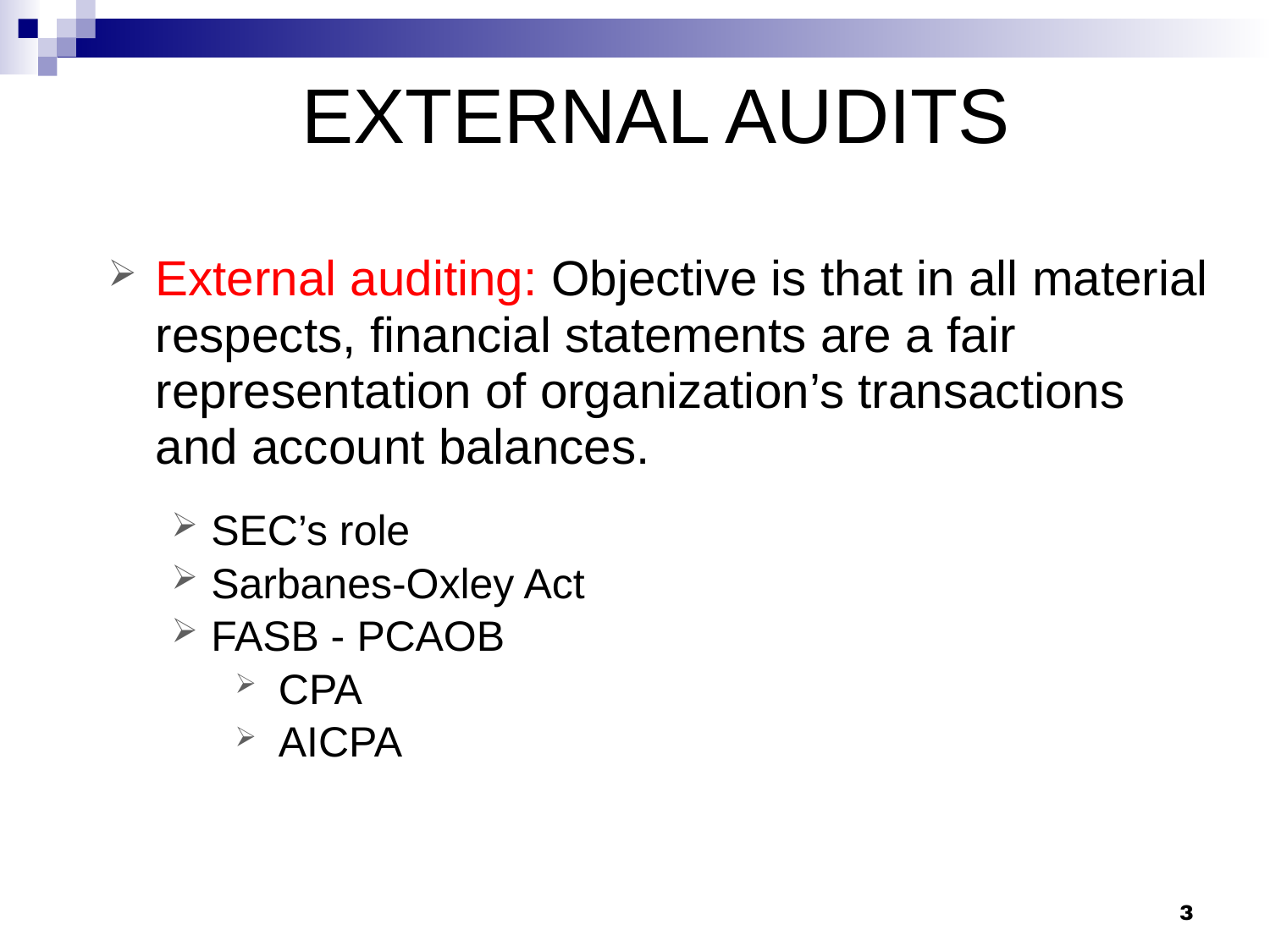

# EXTERNAL AUDITS
External auditing: Objective is that in all material respects, financial statements are a fair representation of organization’s transactions and account balances.
SEC’s role
Sarbanes-Oxley Act
FASB - PCAOB
 CPA
 AICPA
3